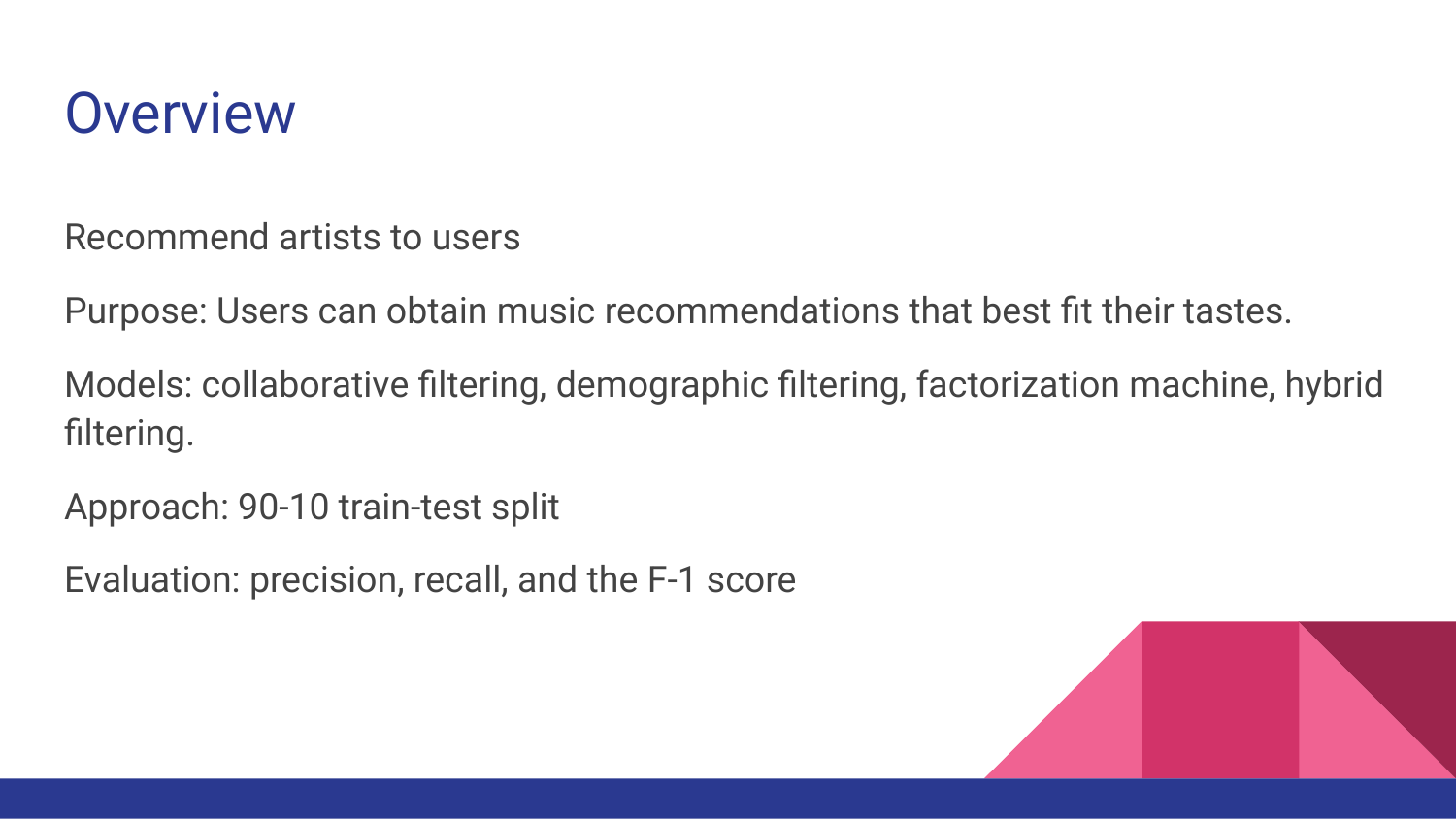

# Overview
Recommend artists to users
Purpose: Users can obtain music recommendations that best fit their tastes.
Models: collaborative filtering, demographic filtering, factorization machine, hybrid filtering.
Approach: 90-10 train-test split
Evaluation: precision, recall, and the F-1 score